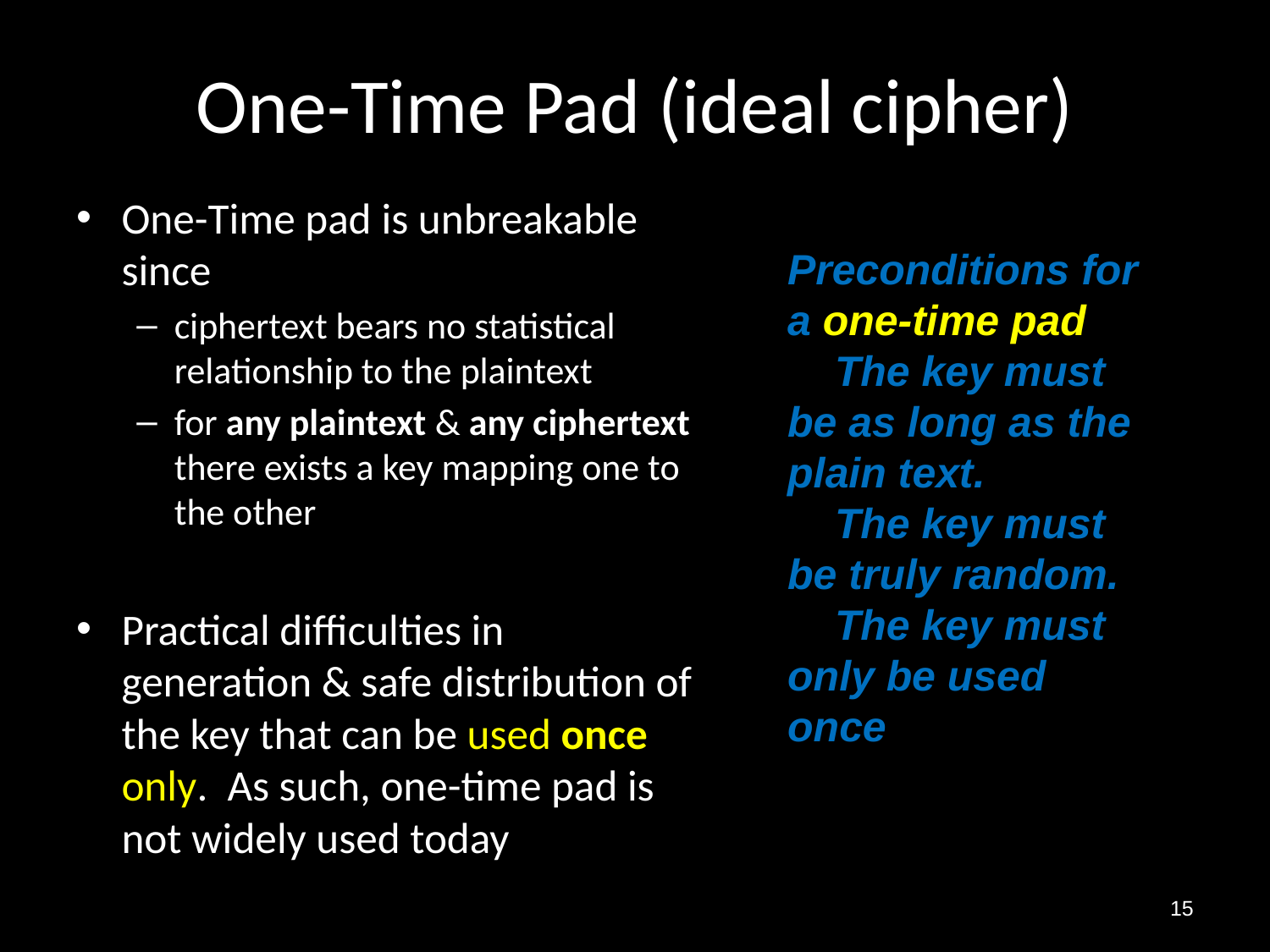

# One-Time Pad (ideal cipher)
One-Time pad is unbreakable since
ciphertext bears no statistical relationship to the plaintext
for any plaintext & any ciphertext there exists a key mapping one to the other

Practical difficulties in generation & safe distribution of the key that can be used once only.  As such, one-time pad is not widely used today
Preconditions for a one-time pad
    The key must be as long as the plain text.
    The key must be truly random.
    The key must only be used once
15